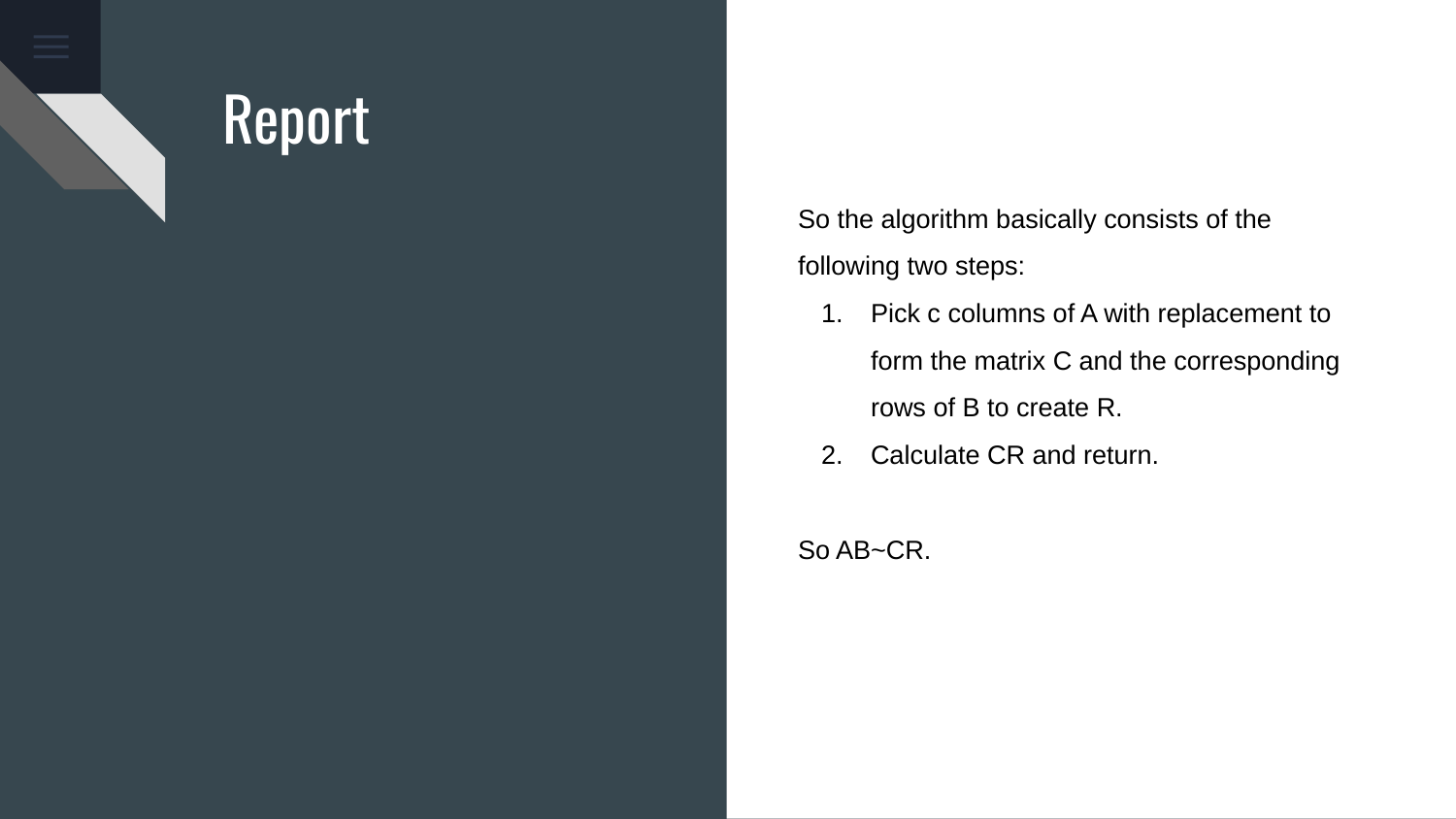

# Report
So the algorithm basically consists of the following two steps:
Pick c columns of A with replacement to form the matrix C and the corresponding rows of B to create R.
Calculate CR and return.

So AB~CR.